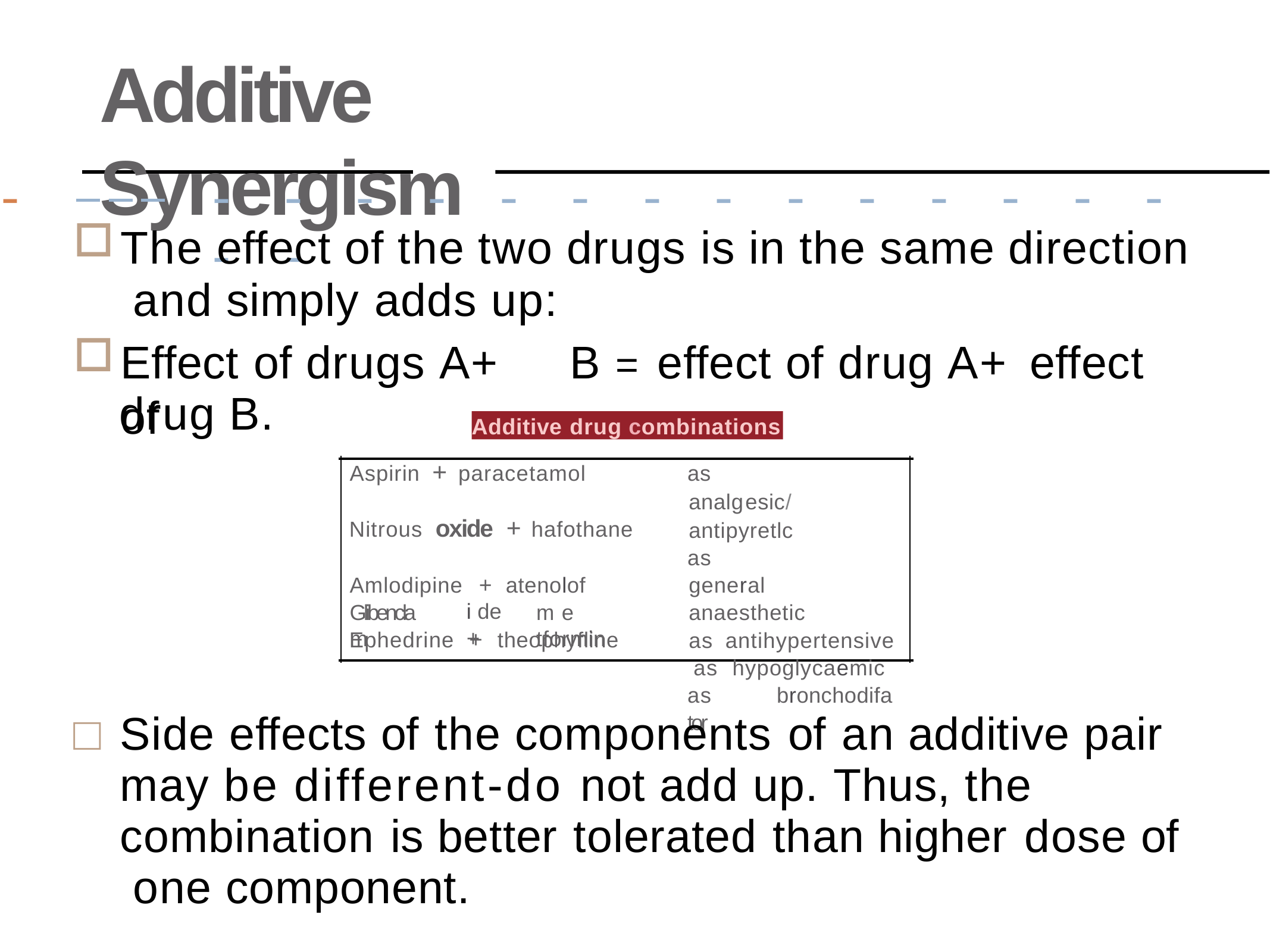

# Additive Synergism
-
- - - - - - - - - - - - - - - -

The effect of the two drugs is in the same direction  and simply adds up:
Effect of drugs A+	B =	effect of drug A+	effect of
drug B.
Additive drug combinations
Aspirin + paracetamol
as	analgesic/  antipyretlc
as	general  anaesthetic
as antihypertensive  as  hypoglycaemic  as	bronchodifa tor

Nitrous oxide	+ hafothane
Amlodipine	+	atenolof
i de	+
Glibenclam
m e tformin
Ephedrine	+	theophyfline

□ Side effects of the components of an additive pair  may be different-do not add up. Thus, the  combination is better tolerated than higher dose of  one component.